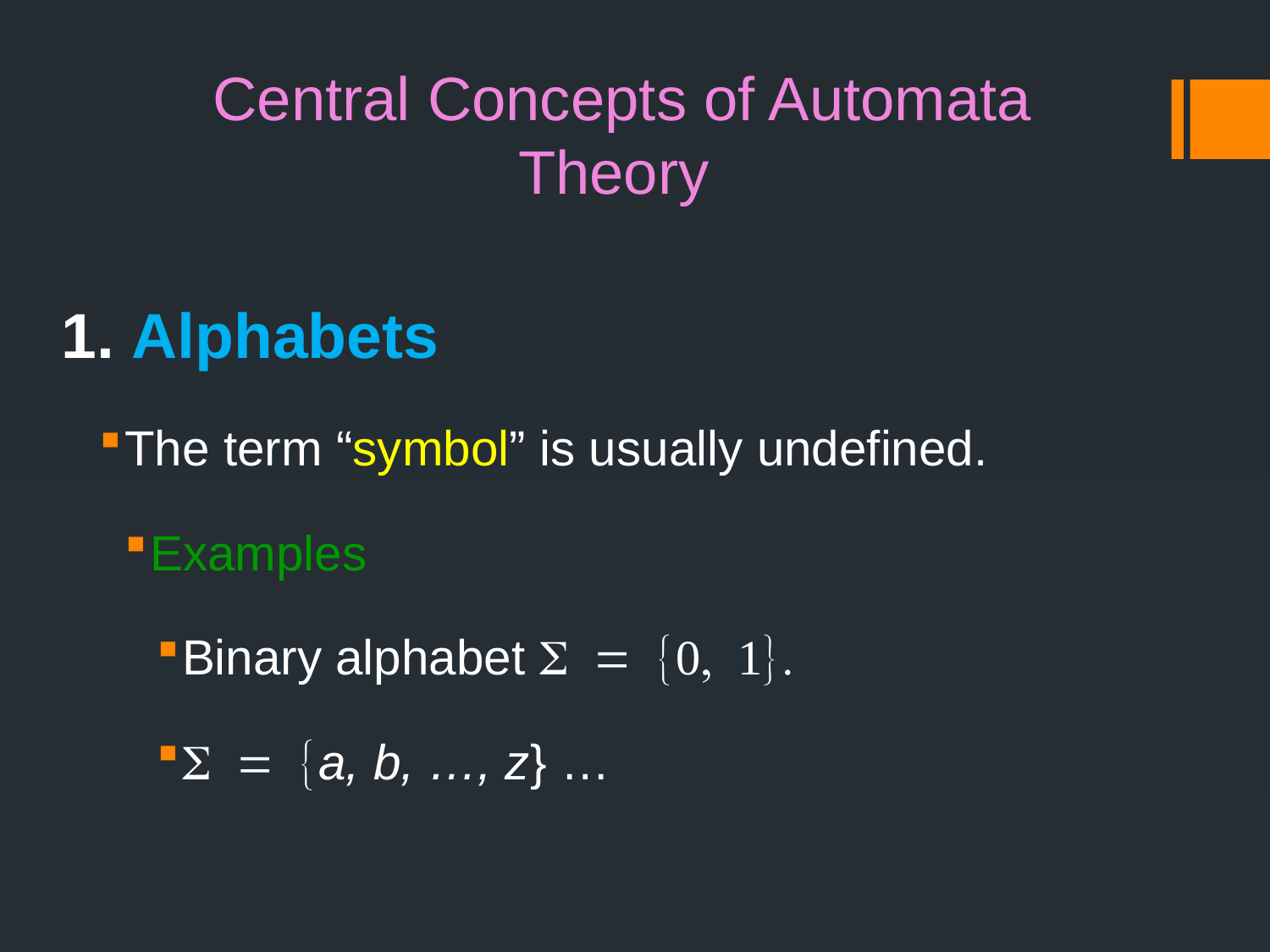

# Central Concepts of Automata Theory
1. Alphabets
The term “symbol” is usually undefined.
Examples
Binary alphabet Σ = {0, 1}.
Σ = {a, b, …, z} …